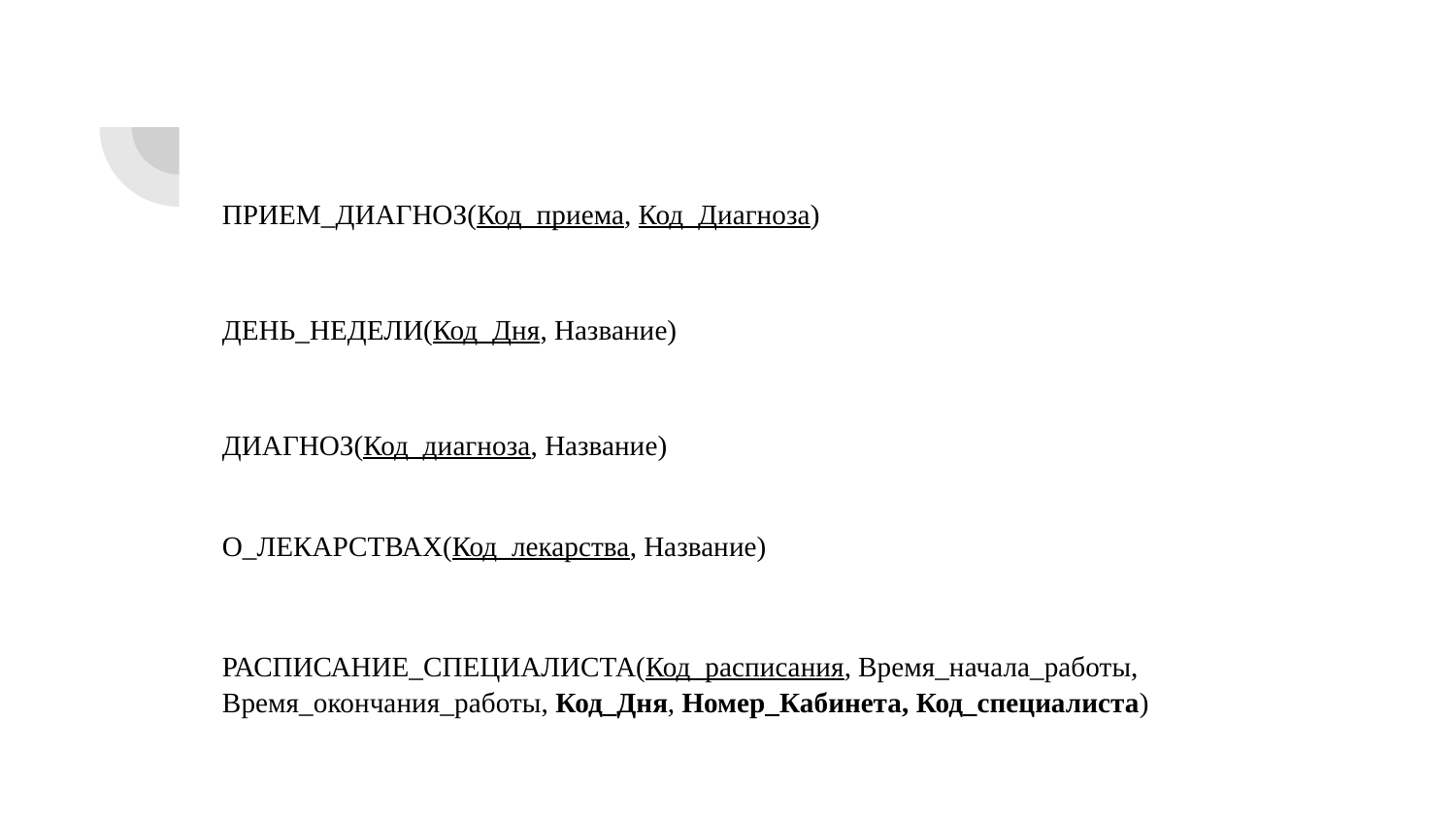

#
ПРИЕМ_ДИАГНОЗ(Код_приема, Код_Диагноза)

ДЕНЬ_НЕДЕЛИ(Код_Дня, Название)

ДИАГНОЗ(Код_диагноза, Название)

О_ЛЕКАРСТВАХ(Код_лекарства, Название)

РАСПИСАНИЕ_СПЕЦИАЛИСТА(Код_расписания, Время_начала_работы, Время_окончания_работы, Код_Дня, Номер_Кабинета, Код_специалиста)